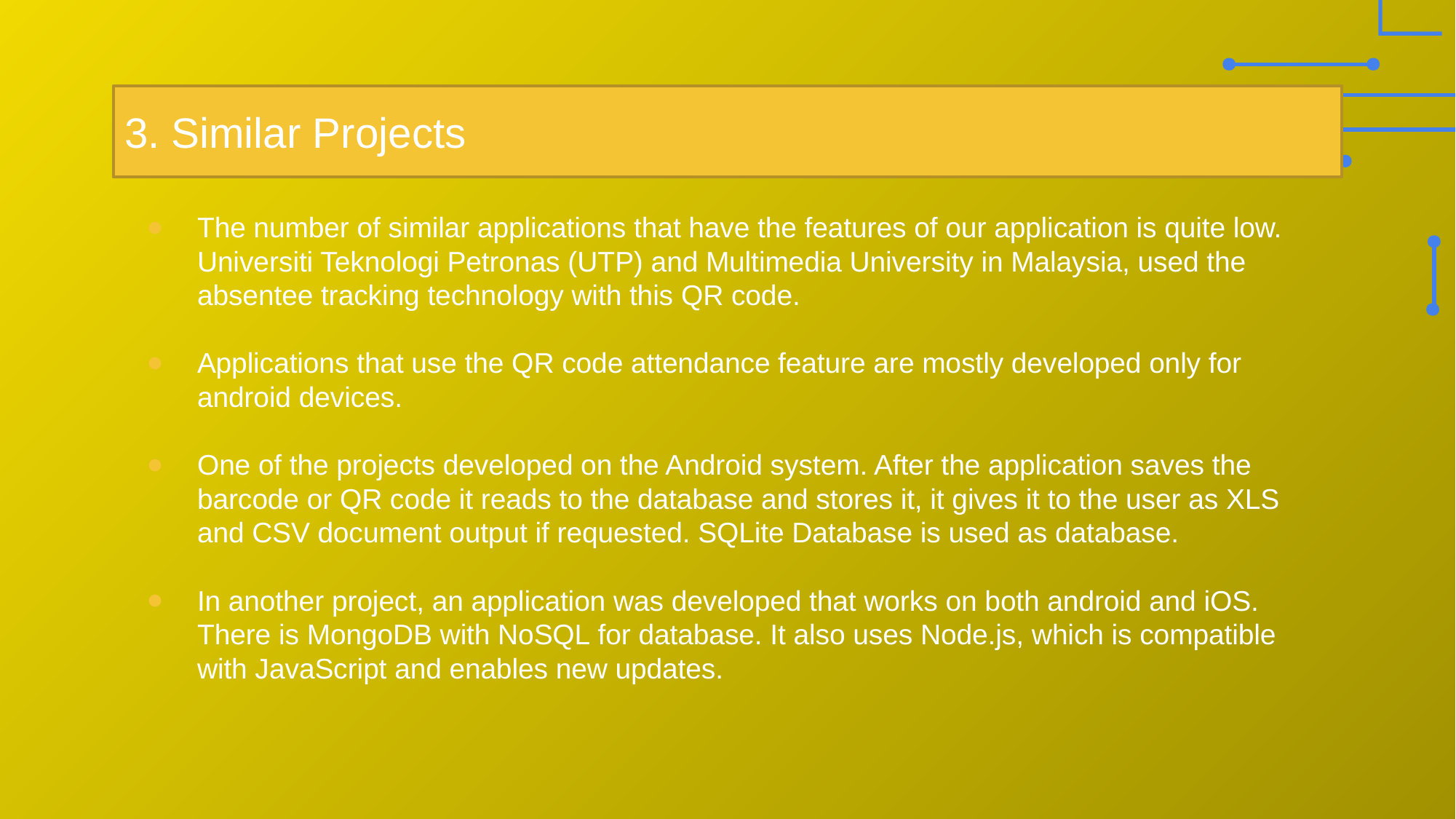

# 3. Similar Projects
The number of similar applications that have the features of our application is quite low. Universiti Teknologi Petronas (UTP) and Multimedia University in Malaysia, used the absentee tracking technology with this QR code.

Applications that use the QR code attendance feature are mostly developed only for android devices.

One of the projects developed on the Android system. After the application saves the barcode or QR code it reads to the database and stores it, it gives it to the user as XLS and CSV document output if requested. SQLite Database is used as database.

In another project, an application was developed that works on both android and iOS. There is MongoDB with NoSQL for database. It also uses Node.js, which is compatible with JavaScript and enables new updates.